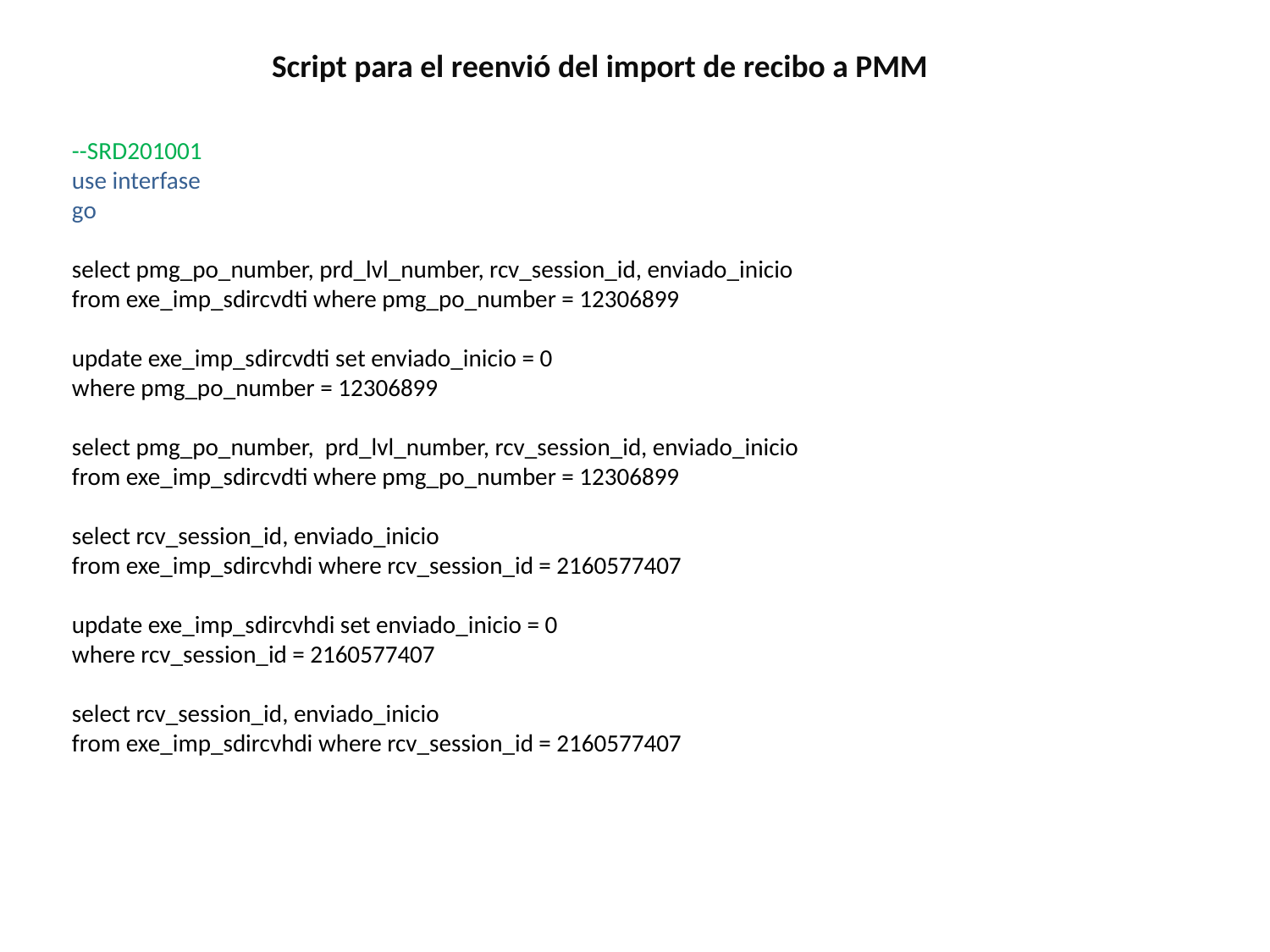

Script para el reenvió del import de recibo a PMM
--SRD201001
use interfase
go

select pmg_po_number, prd_lvl_number, rcv_session_id, enviado_inicio
from exe_imp_sdircvdti where pmg_po_number = 12306899

update exe_imp_sdircvdti set enviado_inicio = 0
where pmg_po_number = 12306899

select pmg_po_number,  prd_lvl_number, rcv_session_id, enviado_inicio
from exe_imp_sdircvdti where pmg_po_number = 12306899

select rcv_session_id, enviado_inicio
from exe_imp_sdircvhdi where rcv_session_id = 2160577407

update exe_imp_sdircvhdi set enviado_inicio = 0
where rcv_session_id = 2160577407

select rcv_session_id, enviado_inicio
from exe_imp_sdircvhdi where rcv_session_id = 2160577407